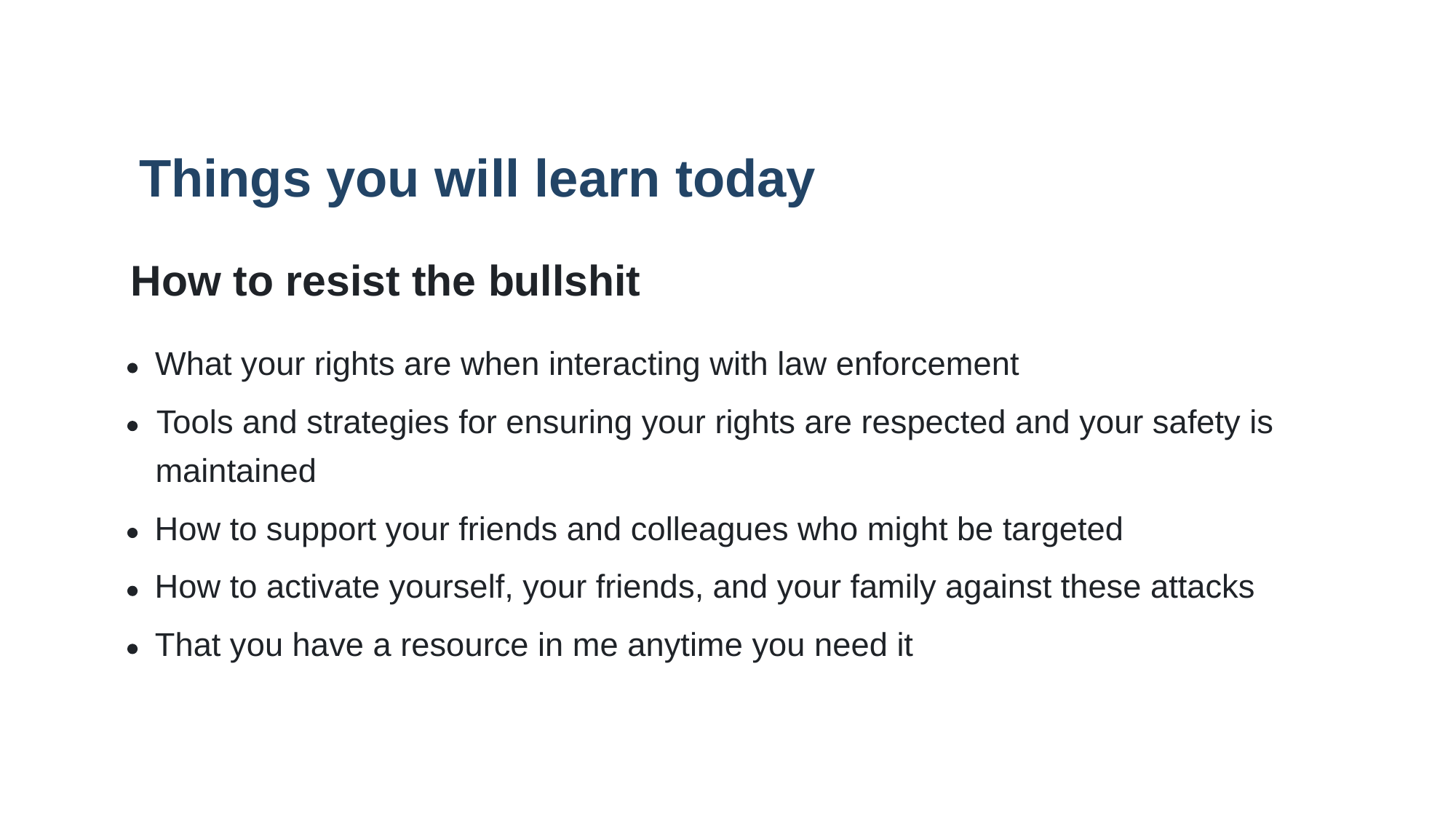

Things you will learn today
How to resist the bullshit
What your rights are when interacting with law enforcement

Tools and strategies for ensuring your rights are respected and your safety is

maintained
How to support your friends and colleagues who might be targeted

How to activate yourself, your friends, and your family against these attacks

That you have a resource in me anytime you need it